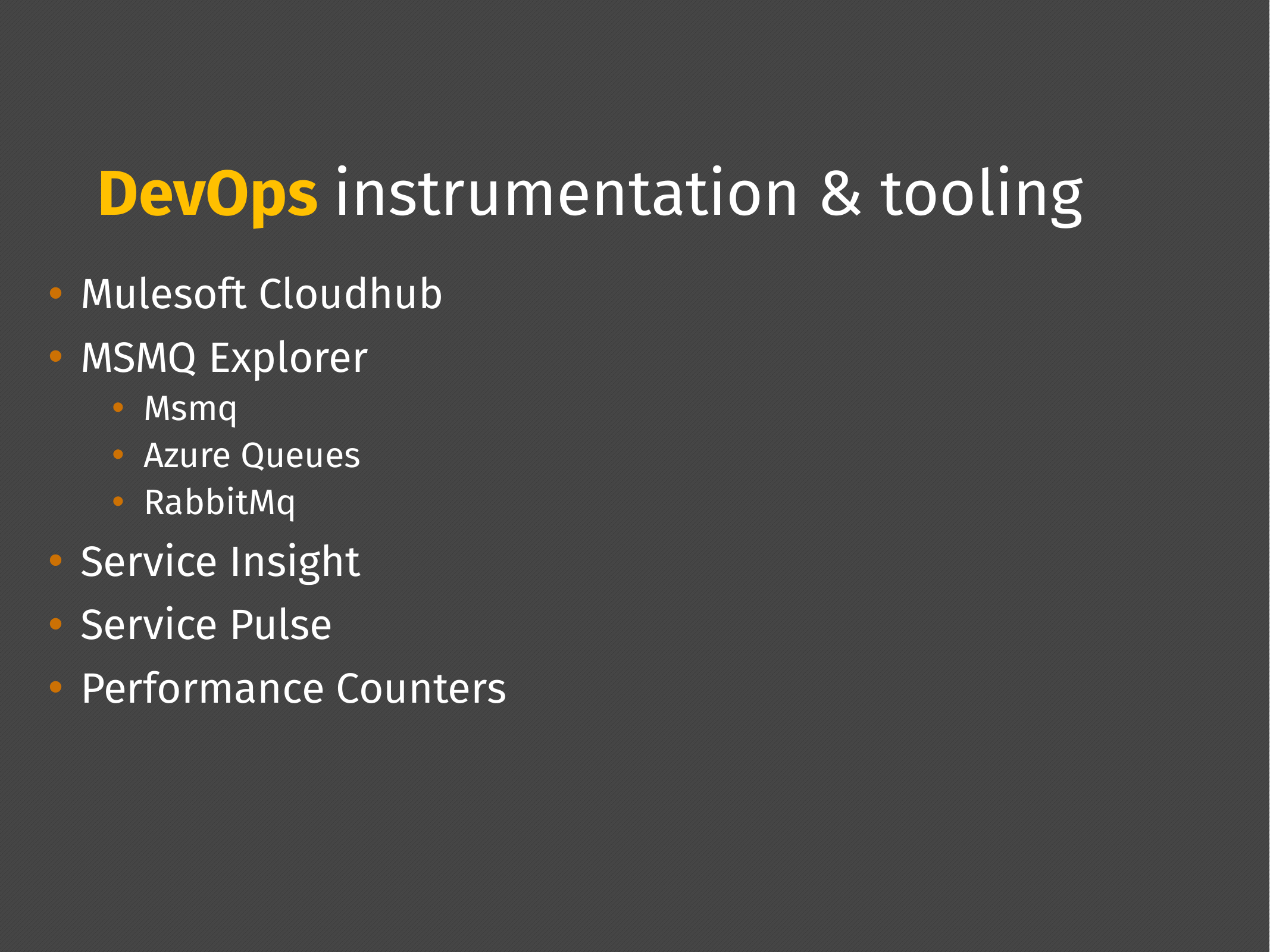

DevOps instrumentation & tooling
Mulesoft Cloudhub
MSMQ Explorer
Msmq
Azure Queues
RabbitMq
Service Insight
Service Pulse
Performance Counters